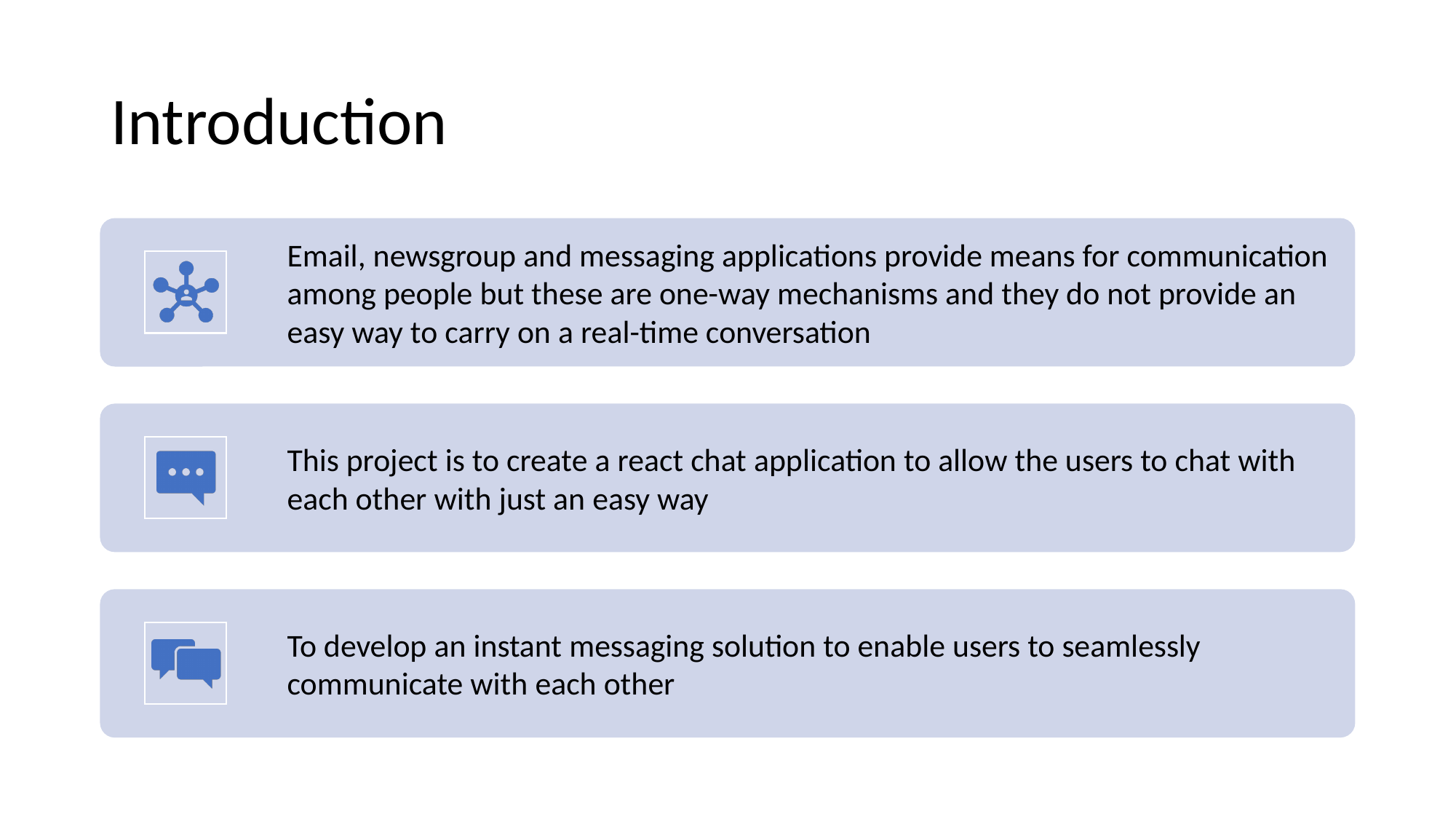

# Introduction
Email, newsgroup and messaging applications provide means for communication among people but these are one-way mechanisms and they do not provide an easy way to carry on a real-time conversation
This project is to create a react chat application to allow the users to chat with each other with just an easy way
To develop an instant messaging solution to enable users to seamlessly communicate with each other